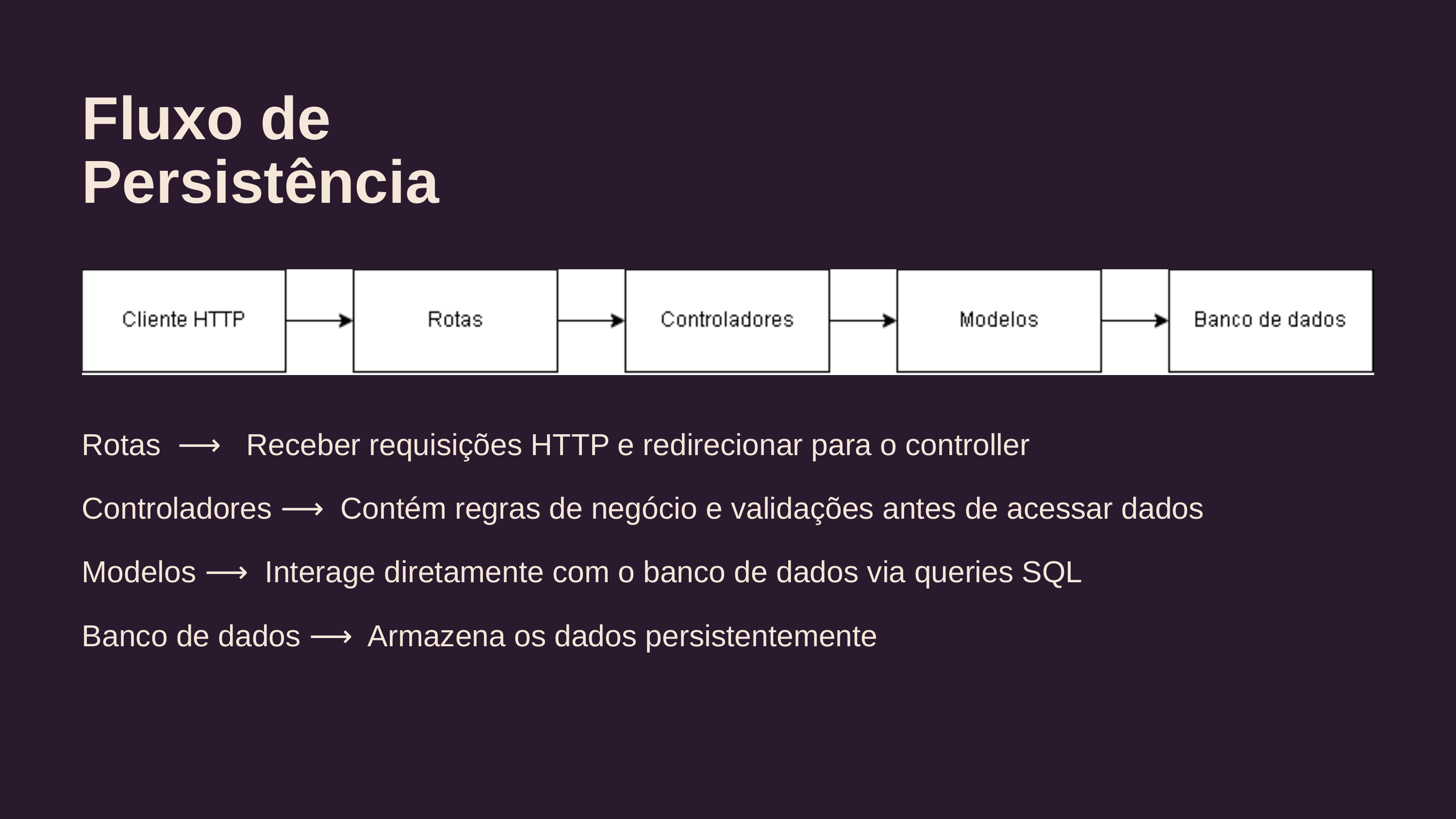

Fluxo de Persistência

Rotas  ⟶   Receber requisições HTTP e redirecionar para o controller

Controladores ⟶  Contém regras de negócio e validações antes de acessar dados

Modelos ⟶  Interage diretamente com o banco de dados via queries SQL

Banco de dados ⟶  Armazena os dados persistentemente